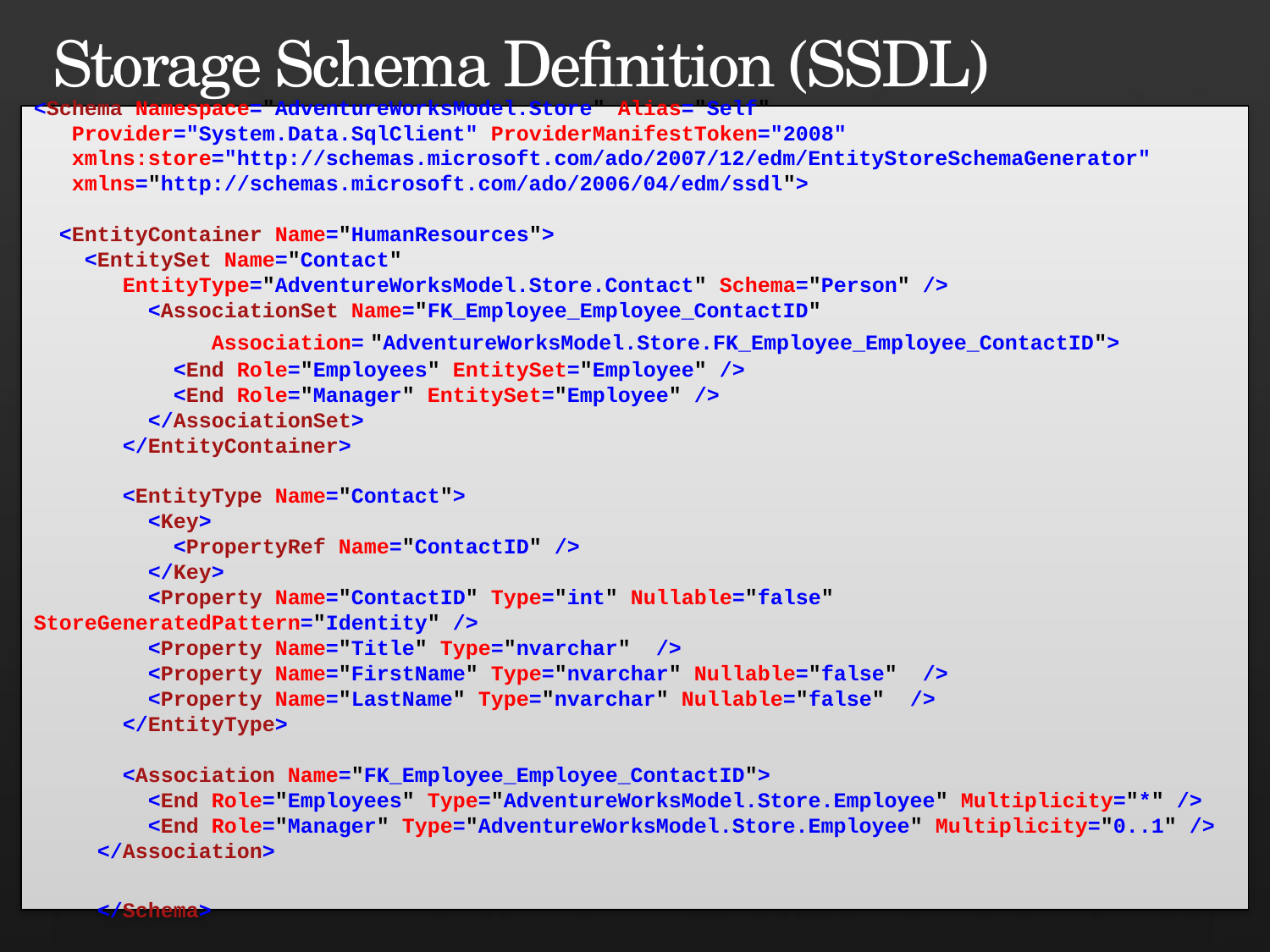

# Storage Schema Definition (SSDL)
<Schema Namespace="AdventureWorksModel.Store" Alias="Self"
   Provider="System.Data.SqlClient" ProviderManifestToken="2008"
   xmlns:store="http://schemas.microsoft.com/ado/2007/12/edm/EntityStoreSchemaGenerator"
   xmlns="http://schemas.microsoft.com/ado/2006/04/edm/ssdl">

  <EntityContainer Name="HumanResources">
    <EntitySet Name="Contact"
  EntityType="AdventureWorksModel.Store.Contact" Schema="Person" />
    <AssociationSet Name="FK_Employee_Employee_ContactID"
         Association= "AdventureWorksModel.Store.FK_Employee_Employee_ContactID">
      <End Role="Employees" EntitySet="Employee" />
      <End Role="Manager" EntitySet="Employee" />
    </AssociationSet>
  </EntityContainer>

  <EntityType Name="Contact">
    <Key>
      <PropertyRef Name="ContactID" />
    </Key>
    <Property Name="ContactID" Type="int" Nullable="false" StoreGeneratedPattern="Identity" />
    <Property Name="Title" Type="nvarchar"  />
    <Property Name="FirstName" Type="nvarchar" Nullable="false"  />
    <Property Name="LastName" Type="nvarchar" Nullable="false"  />
  </EntityType>

  <Association Name="FK_Employee_Employee_ContactID">
    <End Role="Employees" Type="AdventureWorksModel.Store.Employee" Multiplicity="*" />
    <End Role="Manager" Type="AdventureWorksModel.Store.Employee" Multiplicity="0..1" />
</Association>

</Schema>